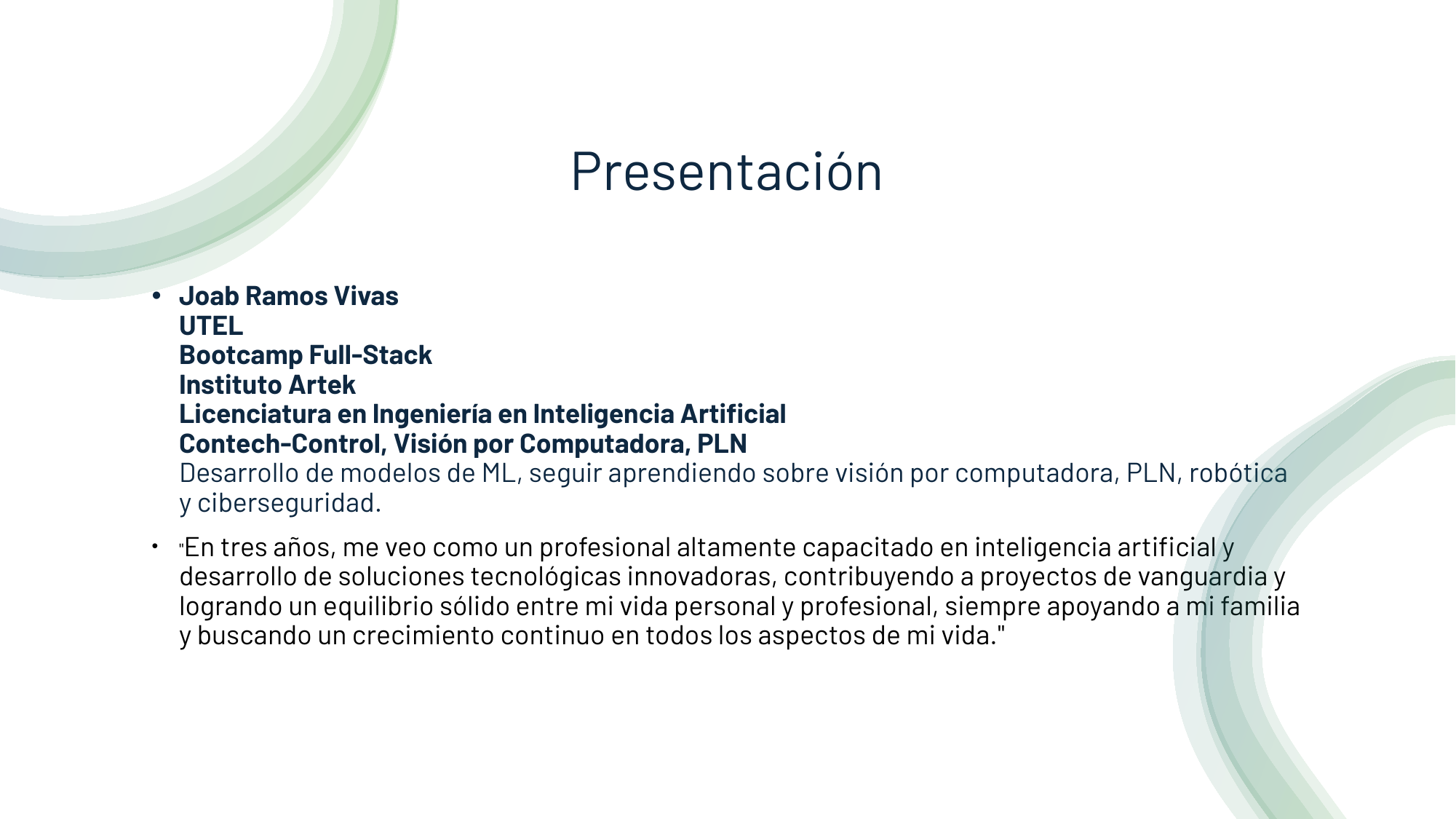

# Presentación
Joab Ramos Vivas
UTEL
Bootcamp Full-Stack
Instituto Artek
Licenciatura en Ingeniería en Inteligencia Artificial
Contech-Control, Visión por Computadora, PLN
Desarrollo de modelos de ML, seguir aprendiendo sobre visión por computadora, PLN, robótica y ciberseguridad.
"En tres años, me veo como un profesional altamente capacitado en inteligencia artificial y desarrollo de soluciones tecnológicas innovadoras, contribuyendo a proyectos de vanguardia y logrando un equilibrio sólido entre mi vida personal y profesional, siempre apoyando a mi familia y buscando un crecimiento continuo en todos los aspectos de mi vida."